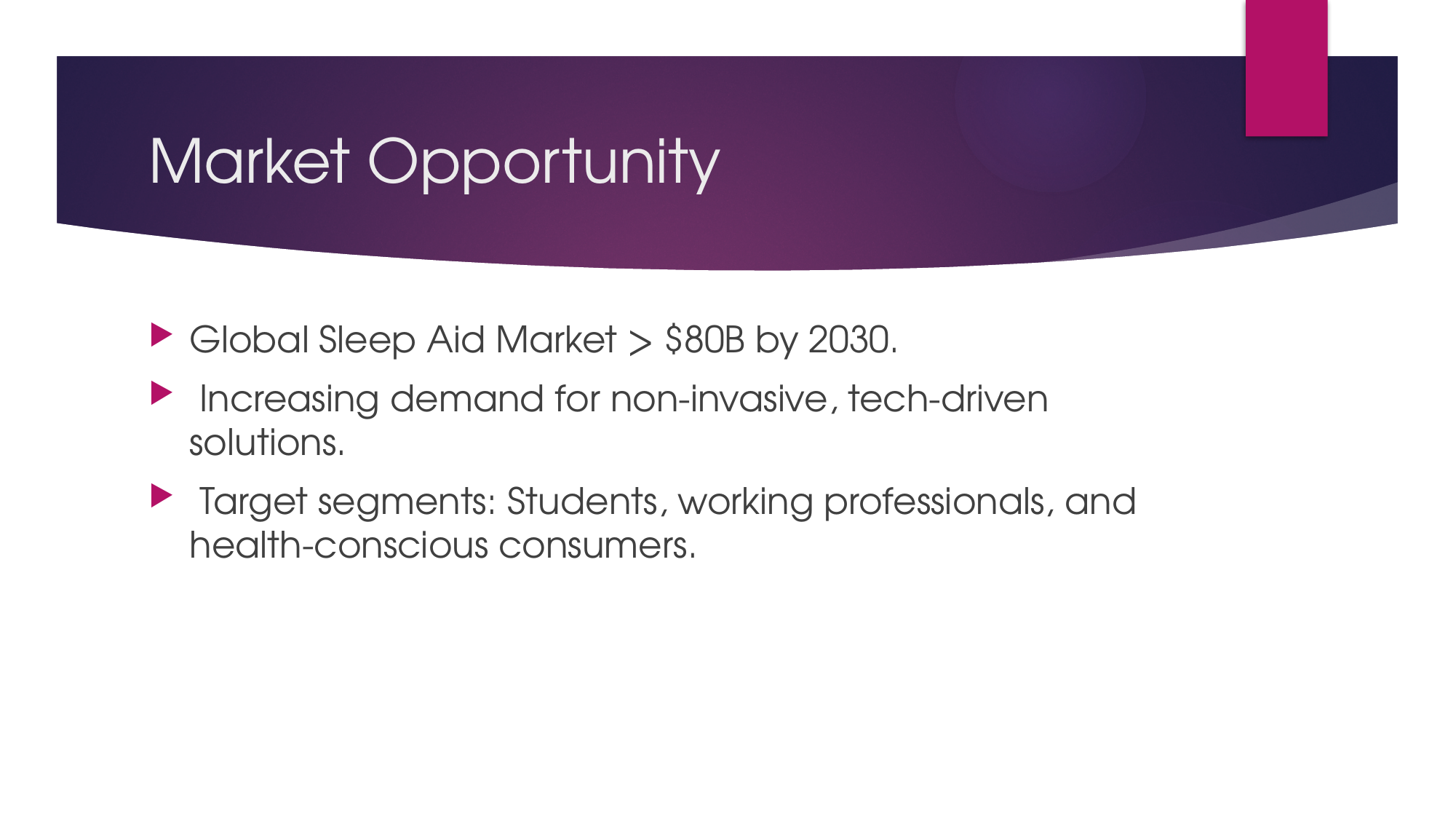

# Market Opportunity
Global Sleep Aid Market > $80B by 2030.
 Increasing demand for non-invasive, tech-driven solutions.
 Target segments: Students, working professionals, and health-conscious consumers.